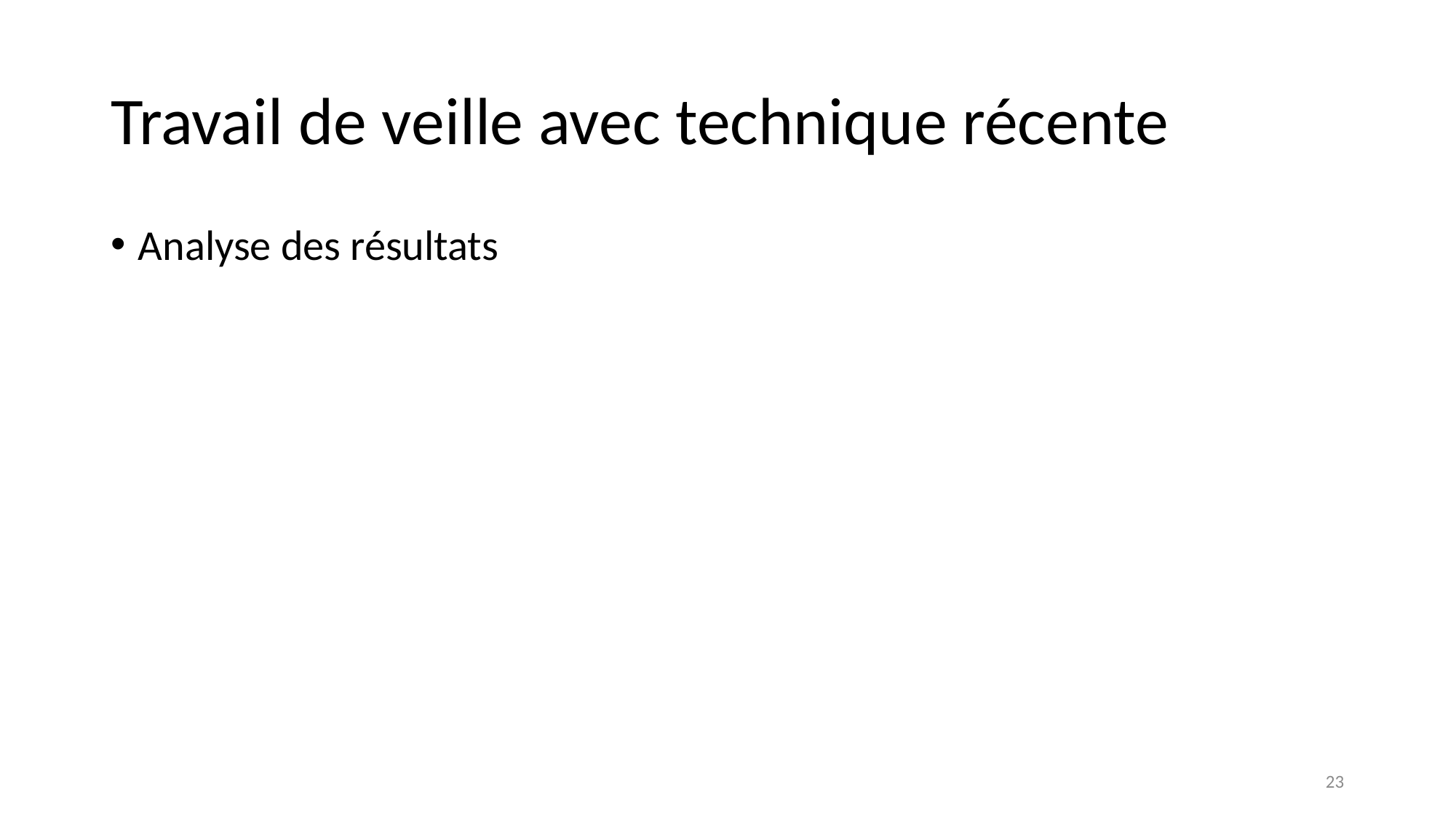

# Travail de veille avec technique récente
Analyse des résultats
23